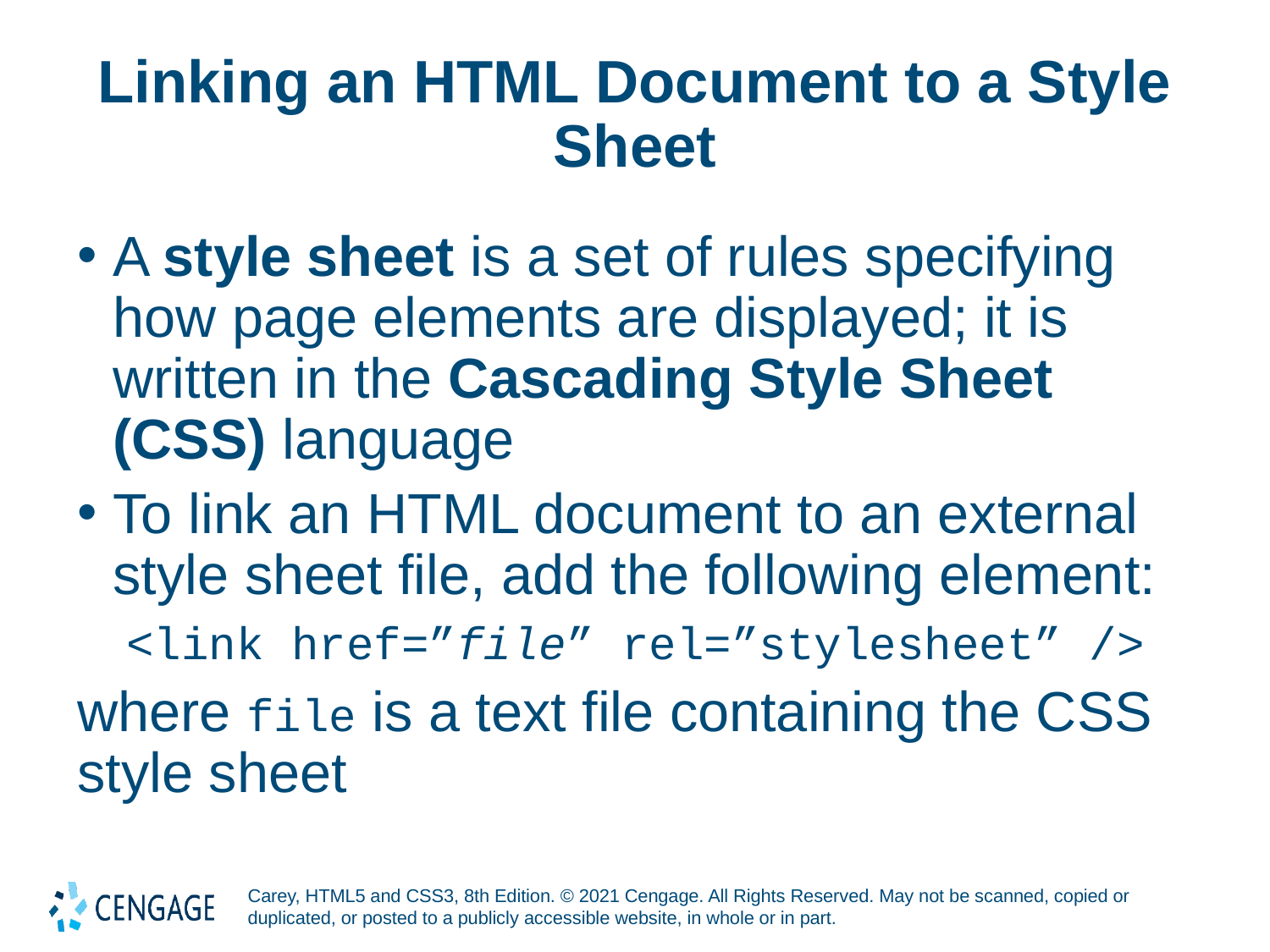

# Linking an HTML Document to a Style Sheet
A style sheet is a set of rules specifying how page elements are displayed; it is written in the Cascading Style Sheet (CSS) language
To link an HTML document to an external style sheet file, add the following element:
<link href=”file” rel=”stylesheet” />
where file is a text file containing the CSS style sheet